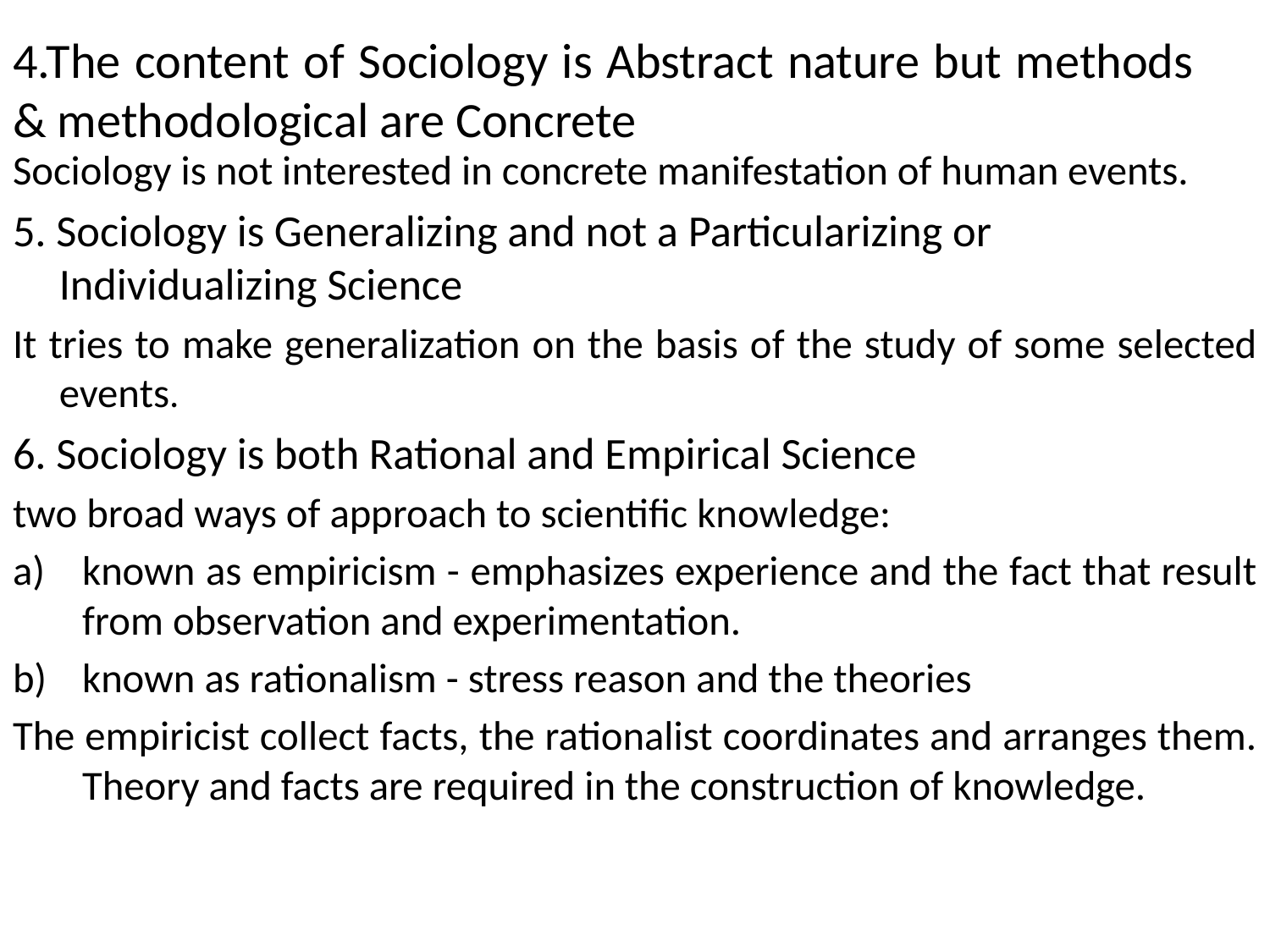

# 4.The content of Sociology is Abstract nature but methods & methodological are Concrete
Sociology is not interested in concrete manifestation of human events.
5. Sociology is Generalizing and not a Particularizing or Individualizing Science
It tries to make generalization on the basis of the study of some selected events.
6. Sociology is both Rational and Empirical Science
two broad ways of approach to scientific knowledge:
known as empiricism - emphasizes experience and the fact that result from observation and experimentation.
known as rationalism - stress reason and the theories
The empiricist collect facts, the rationalist coordinates and arranges them. Theory and facts are required in the construction of knowledge.